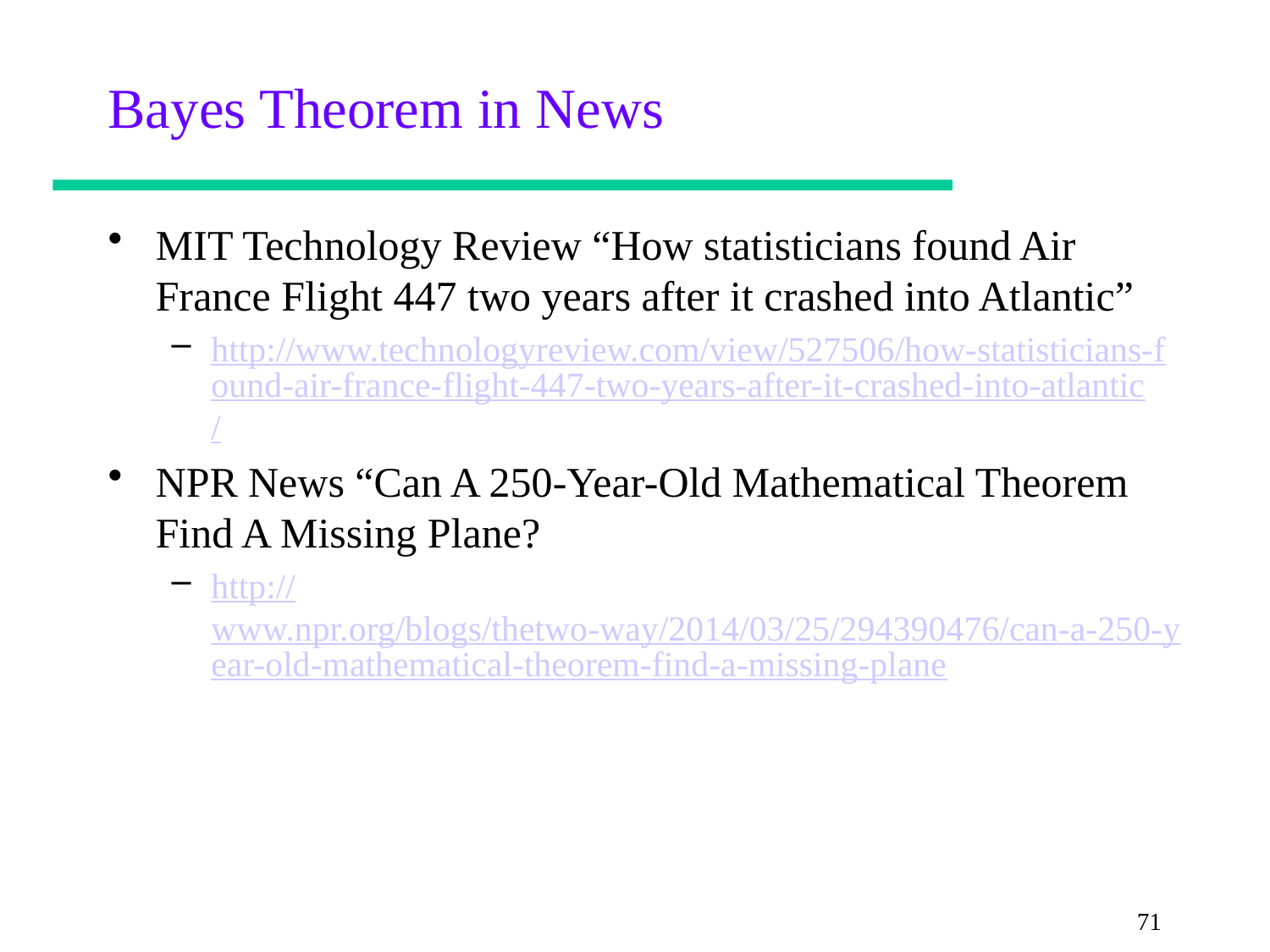

# Bayes Theorem in News
MIT Technology Review “How statisticians found Air France Flight 447 two years after it crashed into Atlantic”
http://www.technologyreview.com/view/527506/how-statisticians-found-air-france-flight-447-two-years-after-it-crashed-into-atlantic/
NPR News “Can A 250-Year-Old Mathematical Theorem Find A Missing Plane?
http://www.npr.org/blogs/thetwo-way/2014/03/25/294390476/can-a-250-year-old-mathematical-theorem-find-a-missing-plane

71